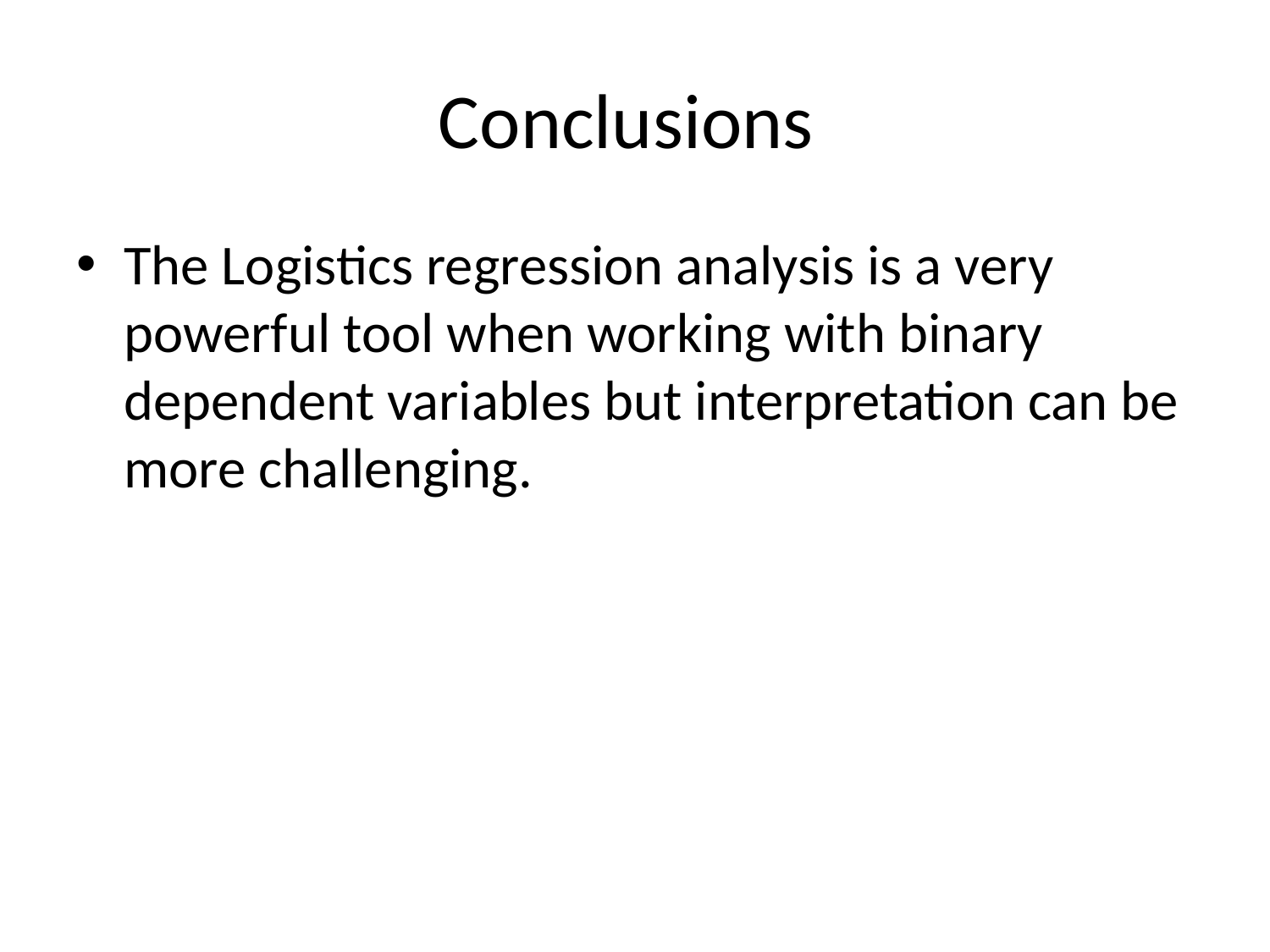

# Conclusions
The Logistics regression analysis is a very powerful tool when working with binary dependent variables but interpretation can be more challenging.